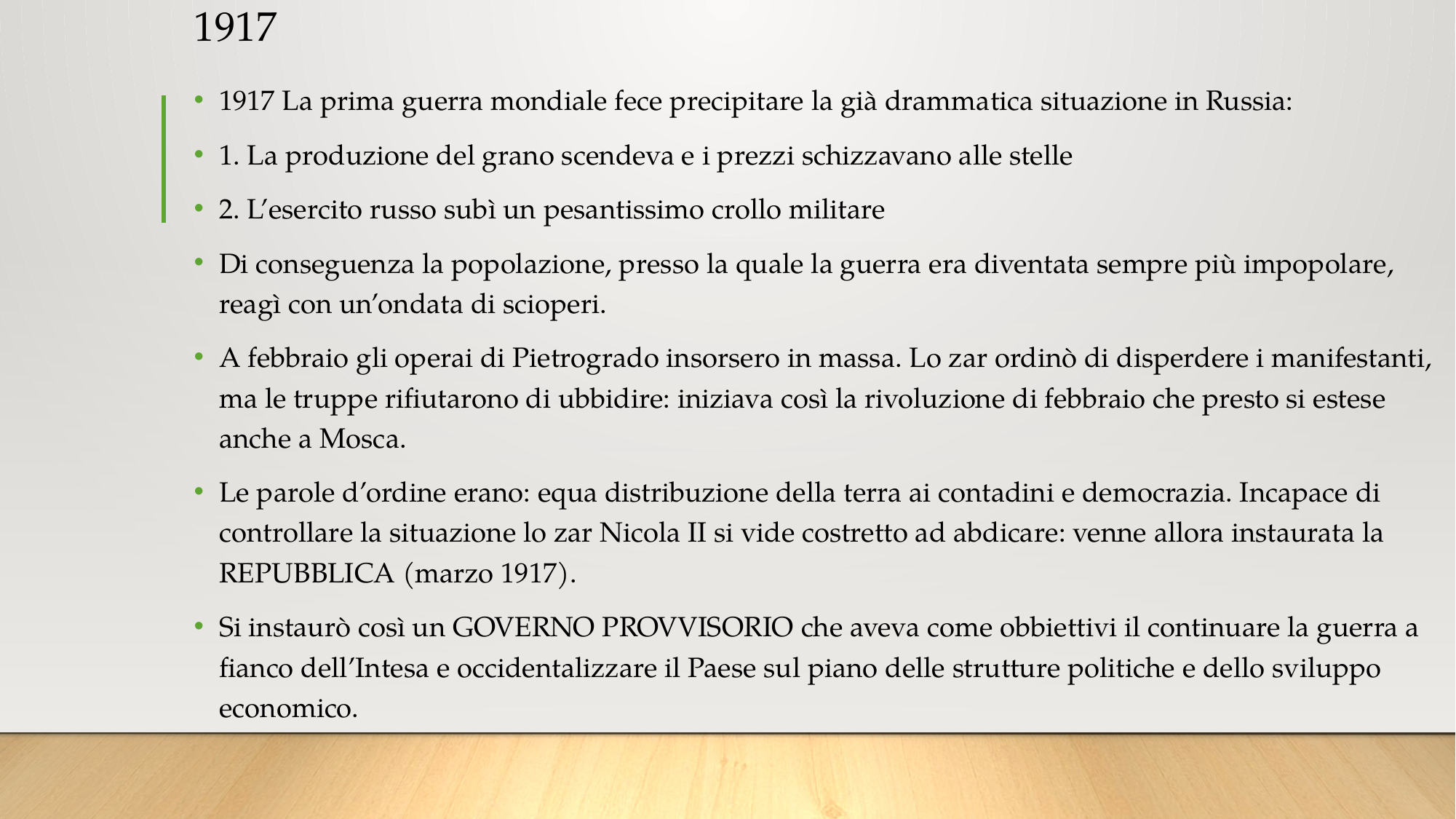

# 1917
1917 La prima guerra mondiale fece precipitare la già drammatica situazione in Russia:
1. La produzione del grano scendeva e i prezzi schizzavano alle stelle
2. L’esercito russo subì un pesantissimo crollo militare
Di conseguenza la popolazione, presso la quale la guerra era diventata sempre più impopolare, reagì con un’ondata di scioperi.
A febbraio gli operai di Pietrogrado insorsero in massa. Lo zar ordinò di disperdere i manifestanti, ma le truppe rifiutarono di ubbidire: iniziava così la rivoluzione di febbraio che presto si estese anche a Mosca.
Le parole d’ordine erano: equa distribuzione della terra ai contadini e democrazia. Incapace di controllare la situazione lo zar Nicola II si vide costretto ad abdicare: venne allora instaurata la REPUBBLICA (marzo 1917).
Si instaurò così un GOVERNO PROVVISORIO che aveva come obbiettivi il continuare la guerra a fianco dell’Intesa e occidentalizzare il Paese sul piano delle strutture politiche e dello sviluppo economico.